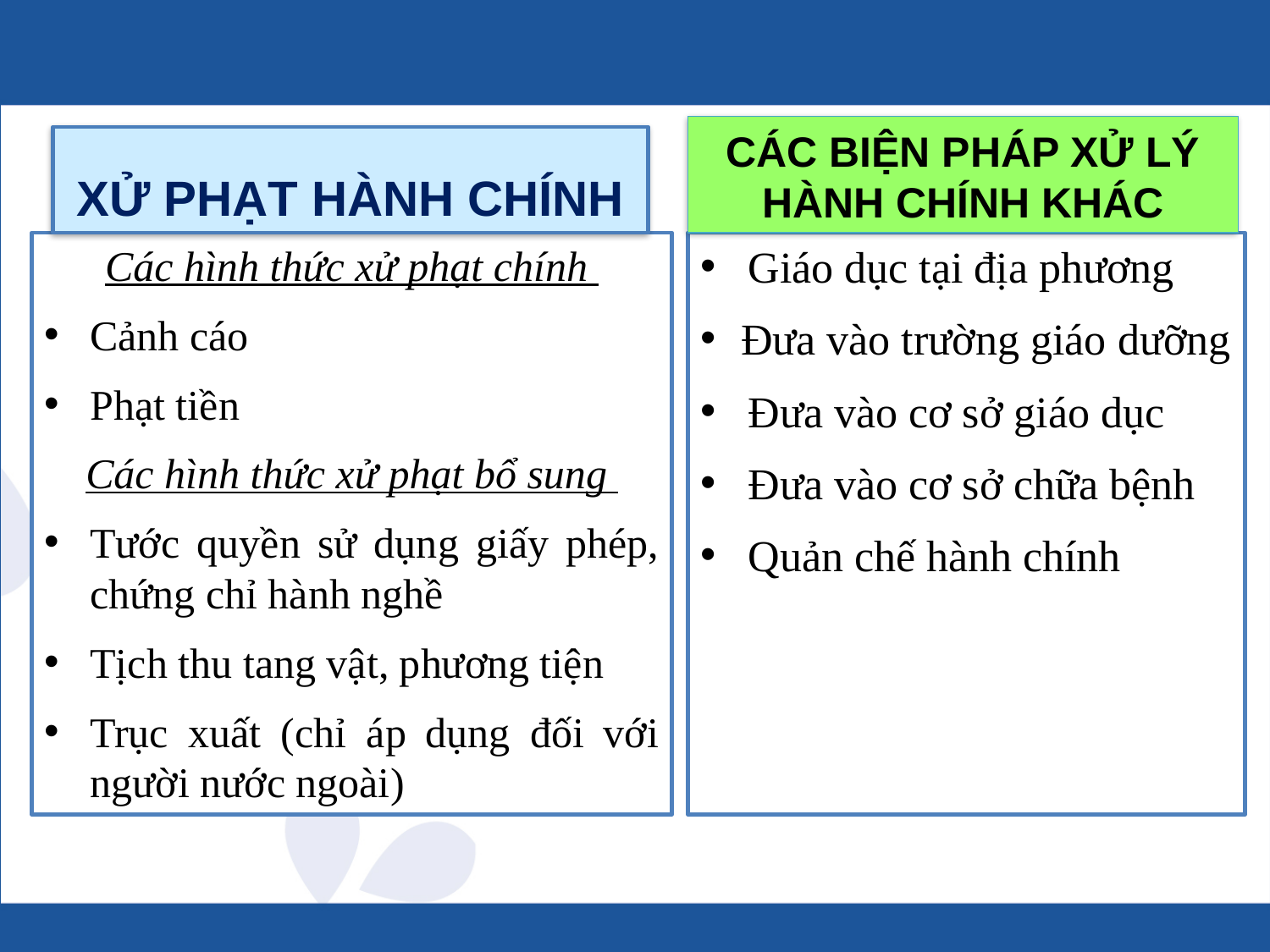

#
CÁC BIỆN PHÁP XỬ LÝ HÀNH CHÍNH KHÁC
XỬ PHẠT HÀNH CHÍNH
Các hình thức xử phạt chính
Cảnh cáo
Phạt tiền
Các hình thức xử phạt bổ sung
Tước quyền sử dụng giấy phép, chứng chỉ hành nghề
Tịch thu tang vật, phương tiện
Trục xuất (chỉ áp dụng đối với người nước ngoài)
Giáo dục tại địa phương
Đưa vào trường giáo dưỡng
Đưa vào cơ sở giáo dục
Đưa vào cơ sở chữa bệnh
Quản chế hành chính